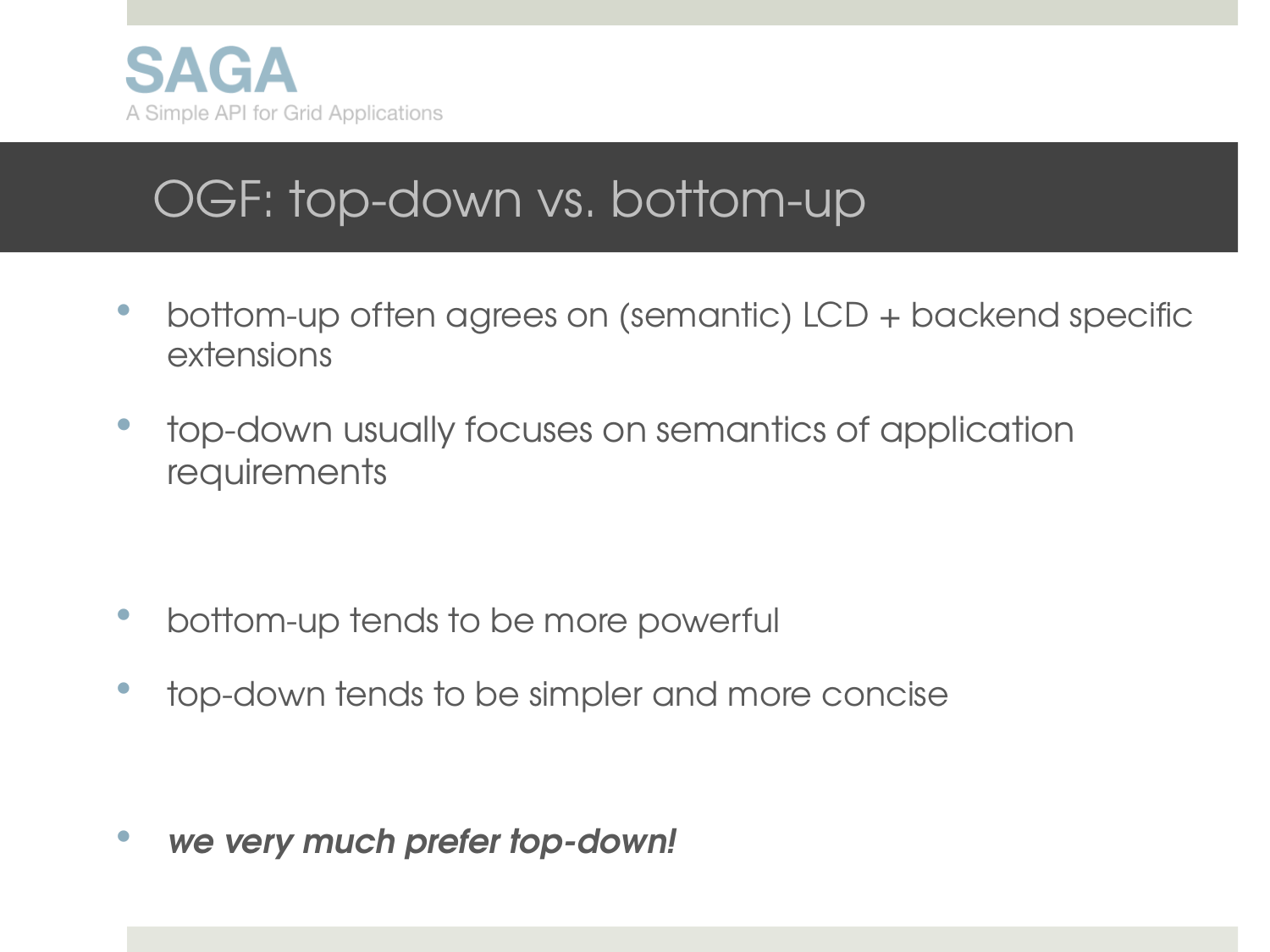

# OGF: top-down vs. bottom-up
bottom-up often agrees on (semantic) LCD + backend specific extensions
top-down usually focuses on semantics of application requirements

bottom-up tends to be more powerful
top-down tends to be simpler and more concise

we very much prefer top-down!